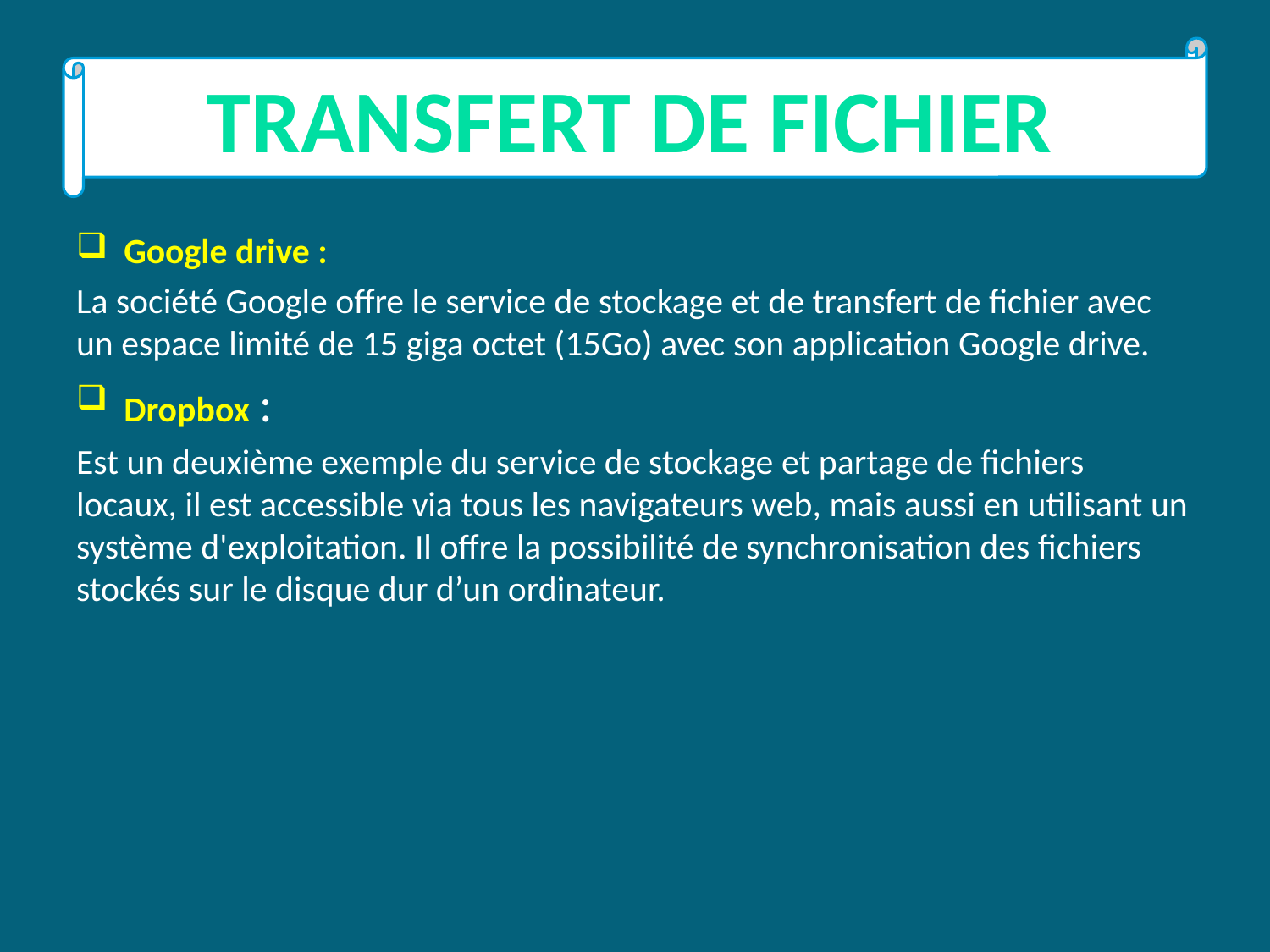

#
TRANSFERT DE FICHIER
Google drive :
La société Google offre le service de stockage et de transfert de fichier avec un espace limité de 15 giga octet (15Go) avec son application Google drive.
Dropbox :
Est un deuxième exemple du service de stockage et partage de fichiers locaux, il est accessible via tous les navigateurs web, mais aussi en utilisant un système d'exploitation. Il offre la possibilité de synchronisation des fichiers stockés sur le disque dur d’un ordinateur.